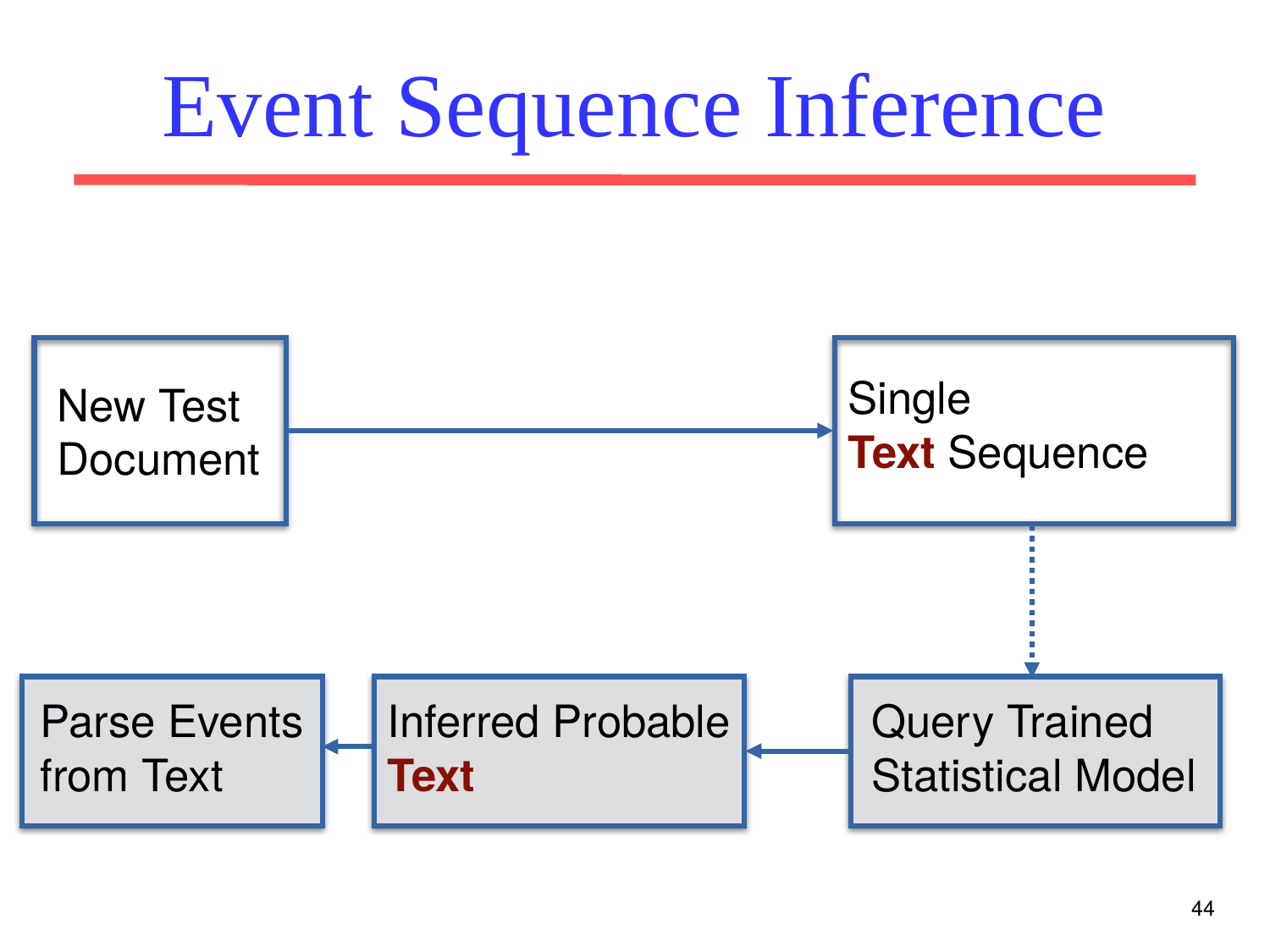

# Event Sequence Inference

Single
Text Sequence
New Test
Document

Parse Events
from Text
Inferred Probable
Text
Query Trained
Statistical Model

44